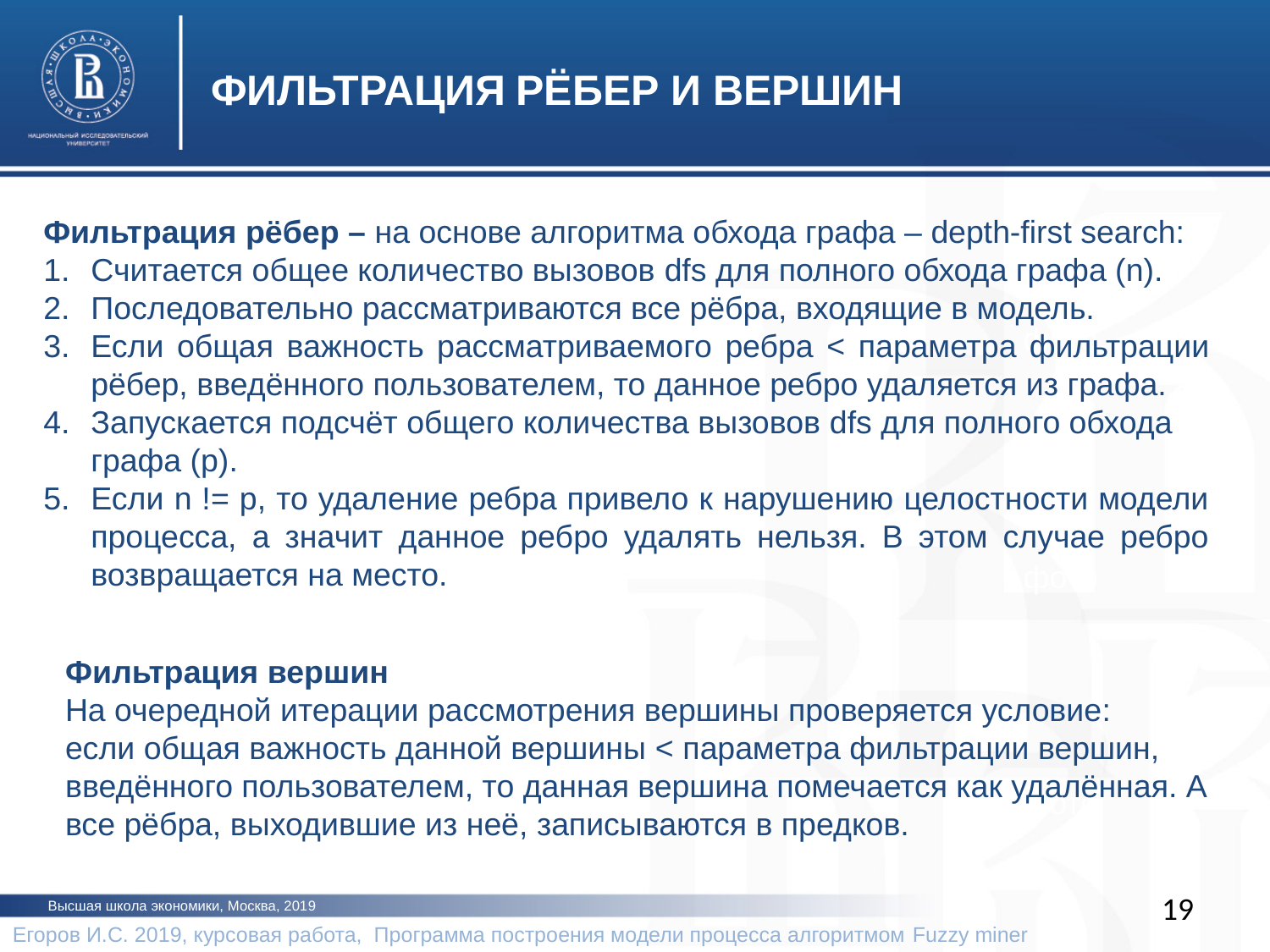

ФИЛЬТРАЦИЯ РЁБЕР И ВЕРШИН
Фильтрация рёбер – на основе алгоритма обхода графа – depth-first search:
Считается общее количество вызовов dfs для полного обхода графа (n).
Последовательно рассматриваются все рёбра, входящие в модель.
Если общая важность рассматриваемого ребра < параметра фильтрации рёбер, введённого пользователем, то данное ребро удаляется из графа.
Запускается подсчёт общего количества вызовов dfs для полного обхода графа (p).
Если n != p, то удаление ребра привело к нарушению целостности модели процесса, а значит данное ребро удалять нельзя. В этом случае ребро возвращается на место.
фото
фото
Фильтрация вершин
На очередной итерации рассмотрения вершины проверяется условие:
если общая важность данной вершины < параметра фильтрации вершин, введённого пользователем, то данная вершина помечается как удалённая. А все рёбра, выходившие из неё, записываются в предков.
фото
19
Высшая школа экономики, Москва, 2019
Егоров И.С. 2019, курсовая работа,  Программа построения модели процесса алгоритмом Fuzzy miner       	                  2019